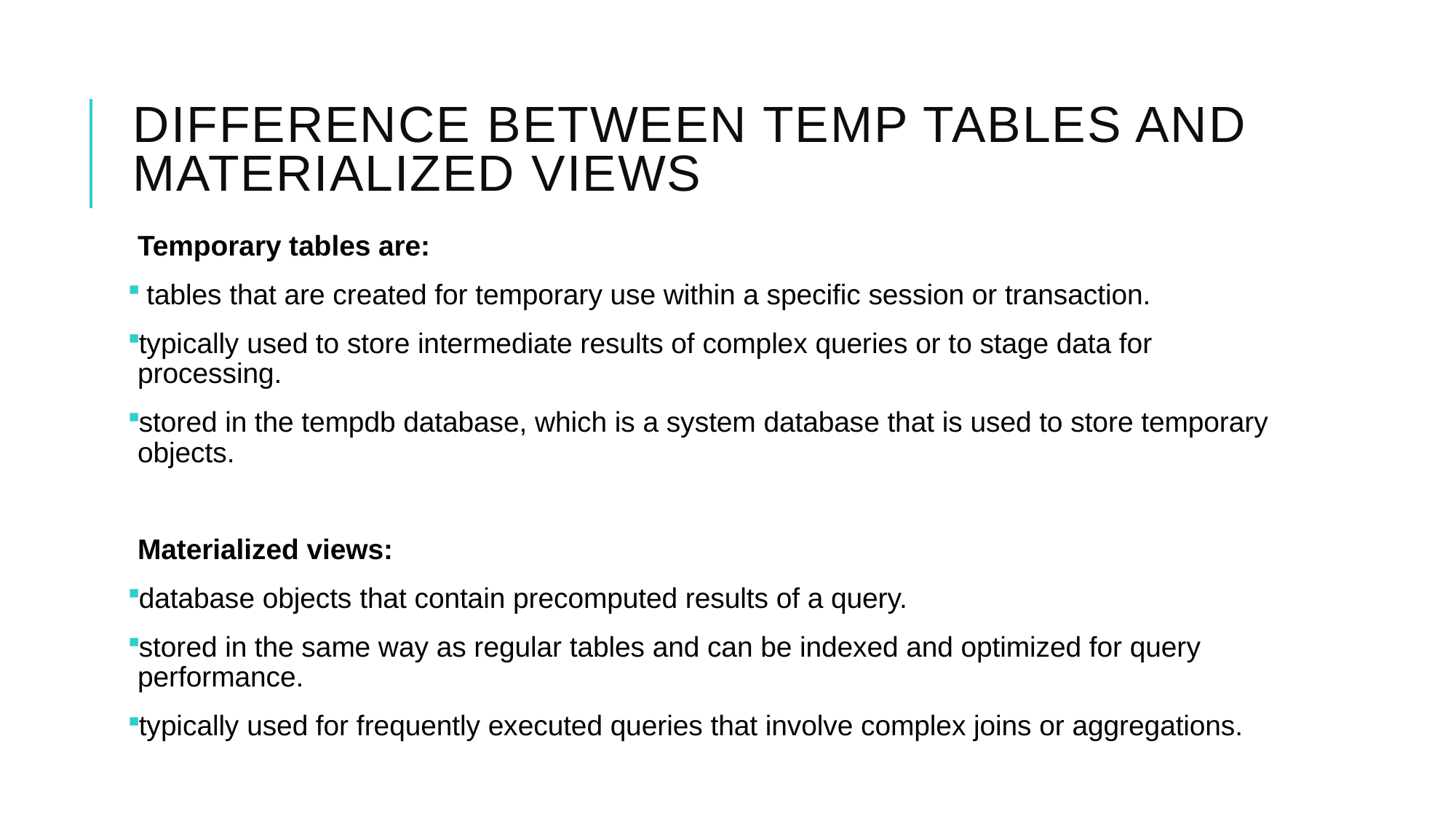

# Difference between Temp tables and Materialized views
Temporary tables are:
 tables that are created for temporary use within a specific session or transaction.
typically used to store intermediate results of complex queries or to stage data for processing.
stored in the tempdb database, which is a system database that is used to store temporary objects.

Materialized views:
database objects that contain precomputed results of a query.
stored in the same way as regular tables and can be indexed and optimized for query performance.
typically used for frequently executed queries that involve complex joins or aggregations.